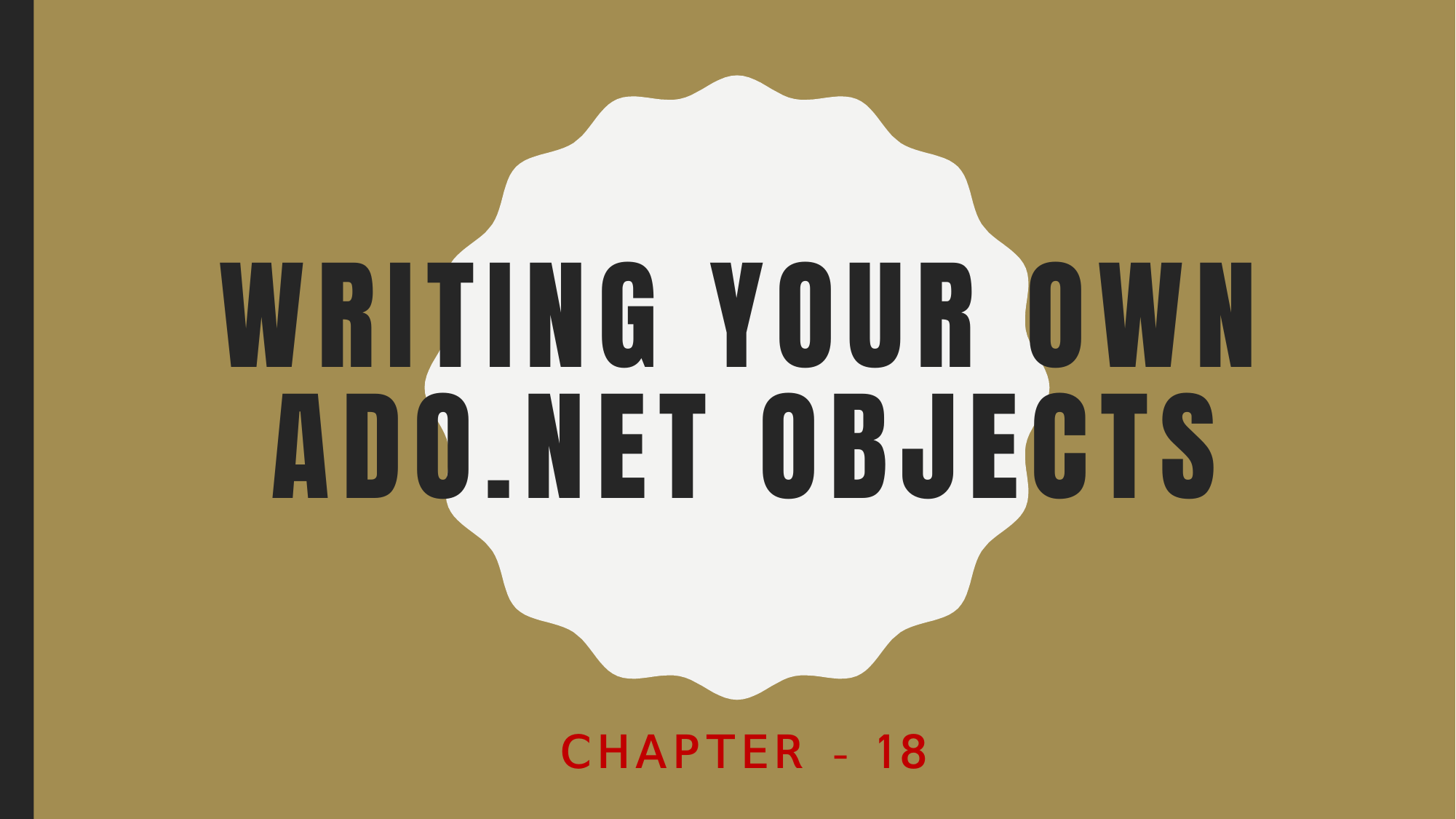

# Writing your own ado.net objects
Chapter - 18